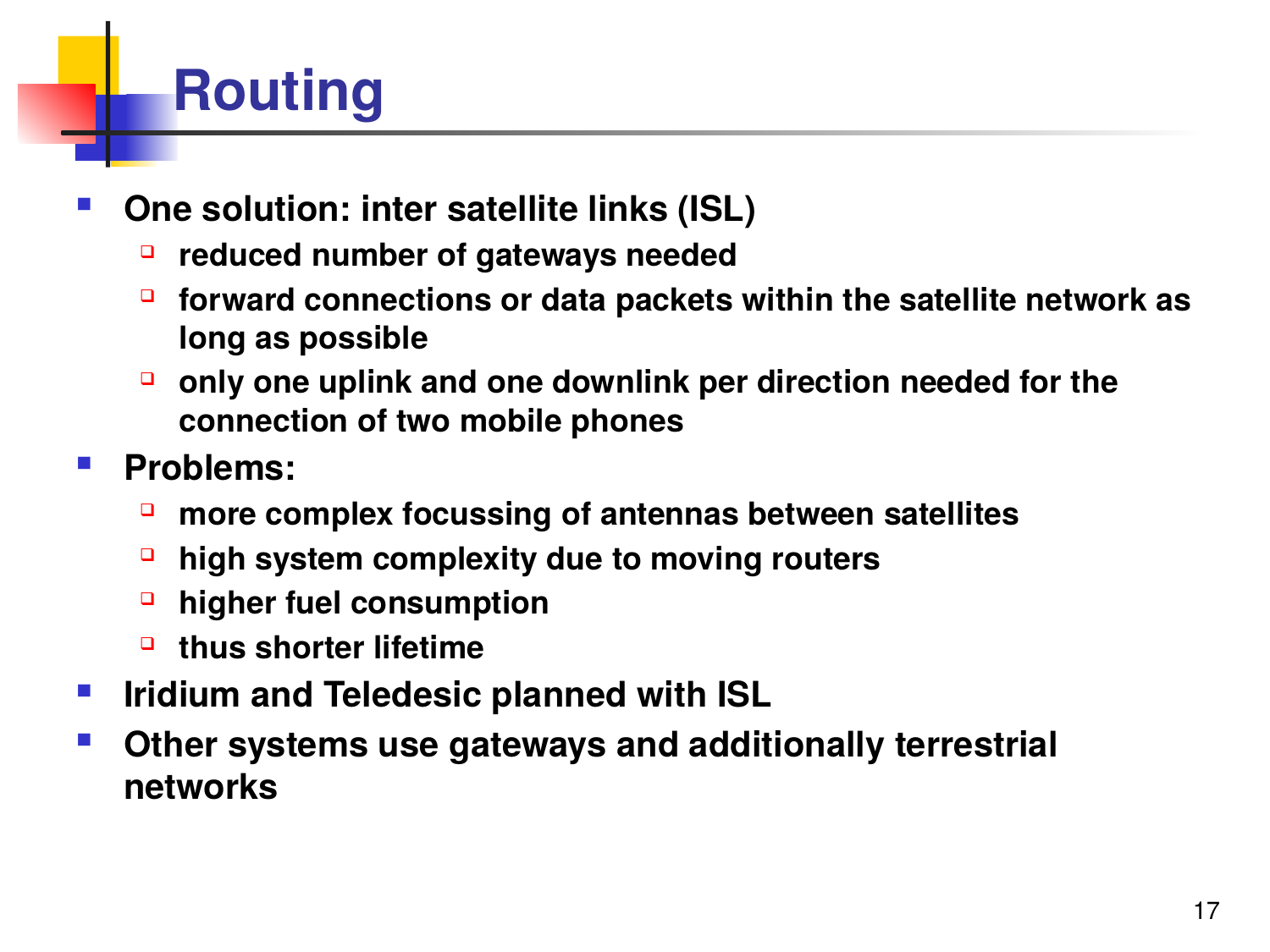

# Routing
One solution: inter satellite links (ISL)
reduced number of gateways needed
forward connections or data packets within the satellite network as long as possible
only one uplink and one downlink per direction needed for the connection of two mobile phones
Problems:
more complex focussing of antennas between satellites
high system complexity due to moving routers
higher fuel consumption
thus shorter lifetime
Iridium and Teledesic planned with ISL
Other systems use gateways and additionally terrestrial networks
17